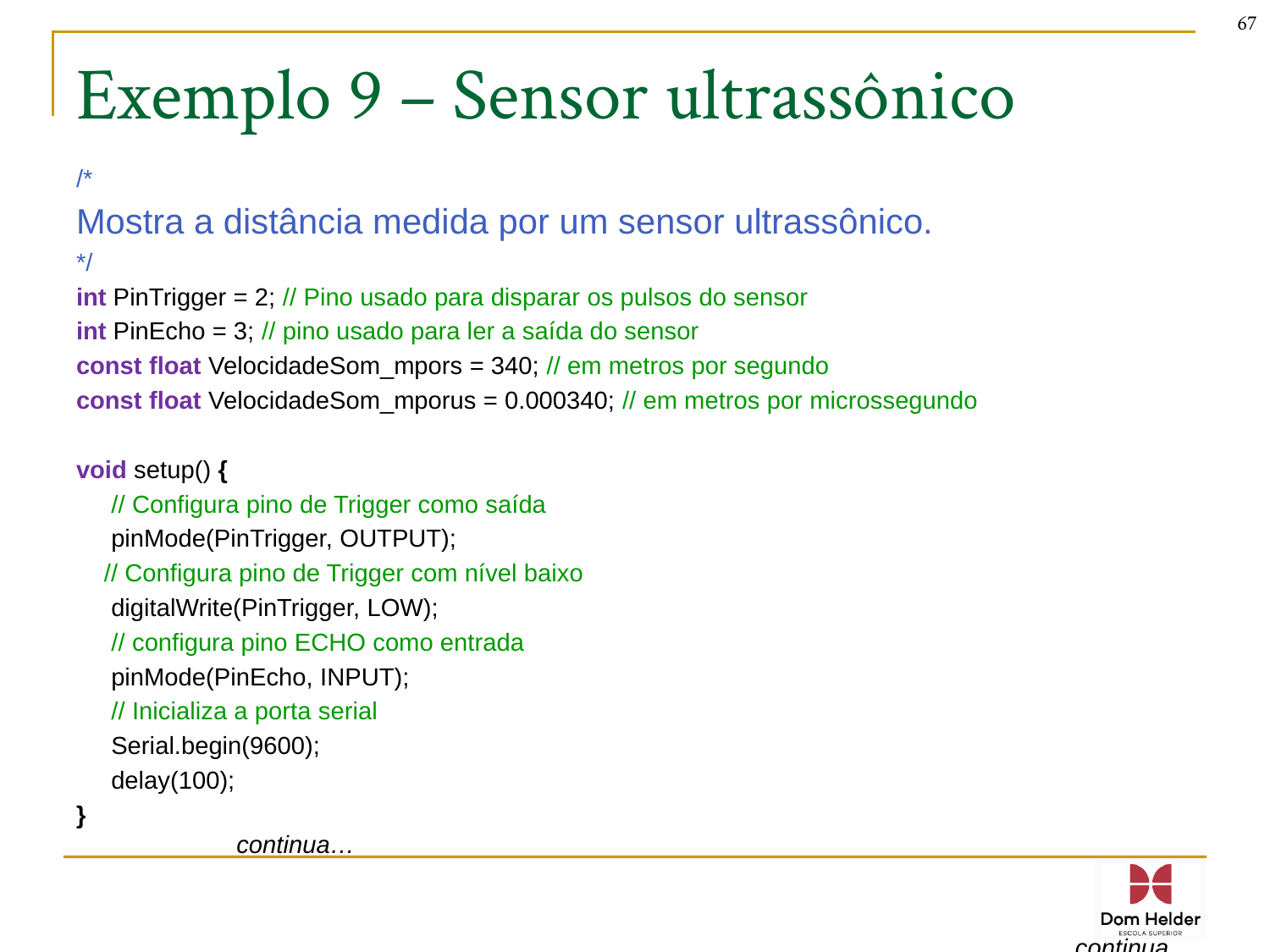

67
# Exemplo 9 – Sensor ultrassônico
/*
Mostra a distância medida por um sensor ultrassônico.
*/
int PinTrigger = 2; // Pino usado para disparar os pulsos do sensor
int PinEcho = 3; // pino usado para ler a saída do sensor
const float VelocidadeSom_mpors = 340; // em metros por segundo
const float VelocidadeSom_mporus = 0.000340; // em metros por microssegundo

void setup() {
     // Configura pino de Trigger como saída
     pinMode(PinTrigger, OUTPUT);
    // Configura pino de Trigger com nível baixo
     digitalWrite(PinTrigger, LOW);
     // configura pino ECHO como entrada
     pinMode(PinEcho, INPUT);
     // Inicializa a porta serial
     Serial.begin(9600);
     delay(100);
}                                                                                                                                                                                      continua…

continua…